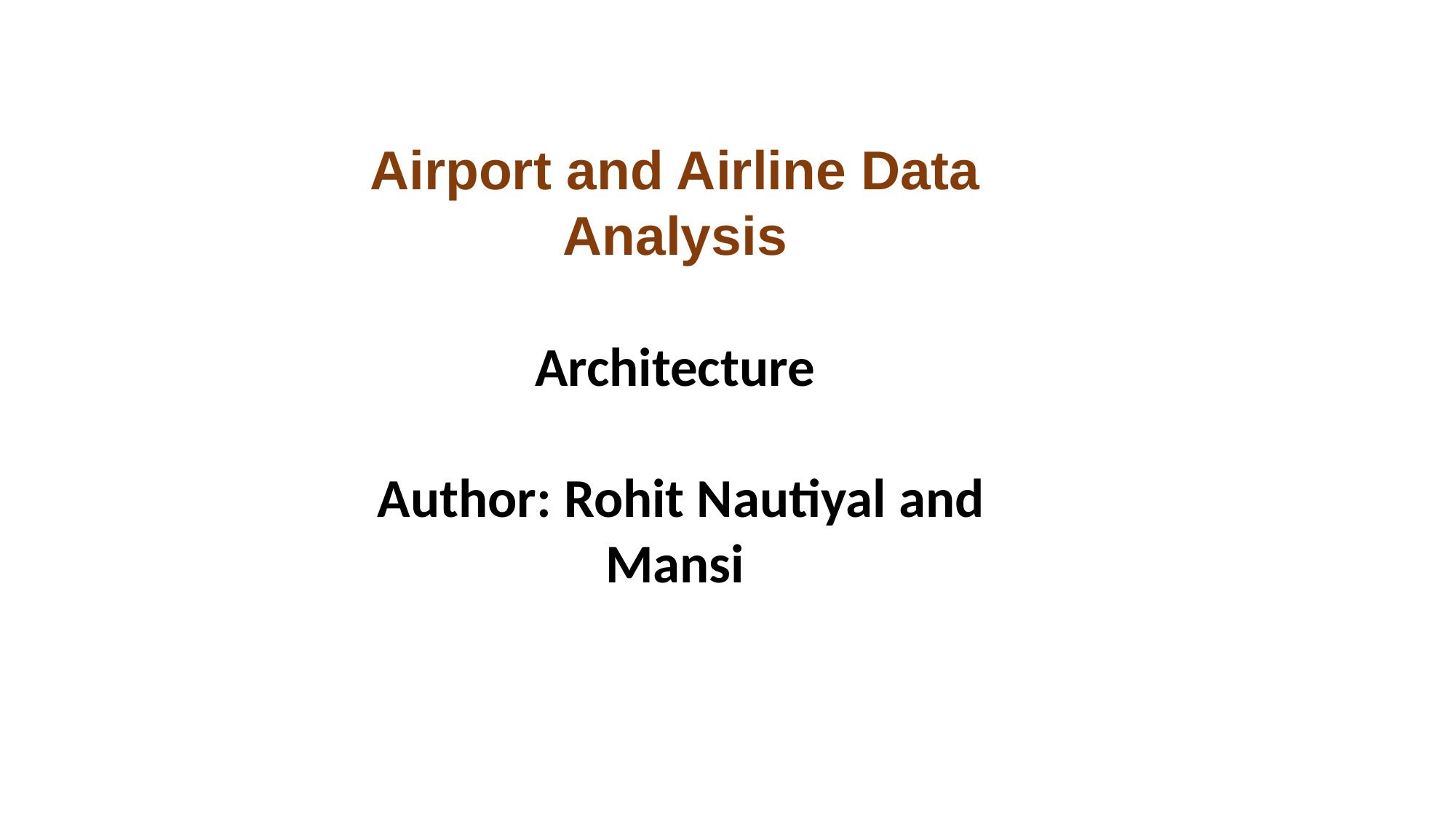

Airport and Airline Data Analysis

Architecture

 Author: Rohit Nautiyal and Mansi